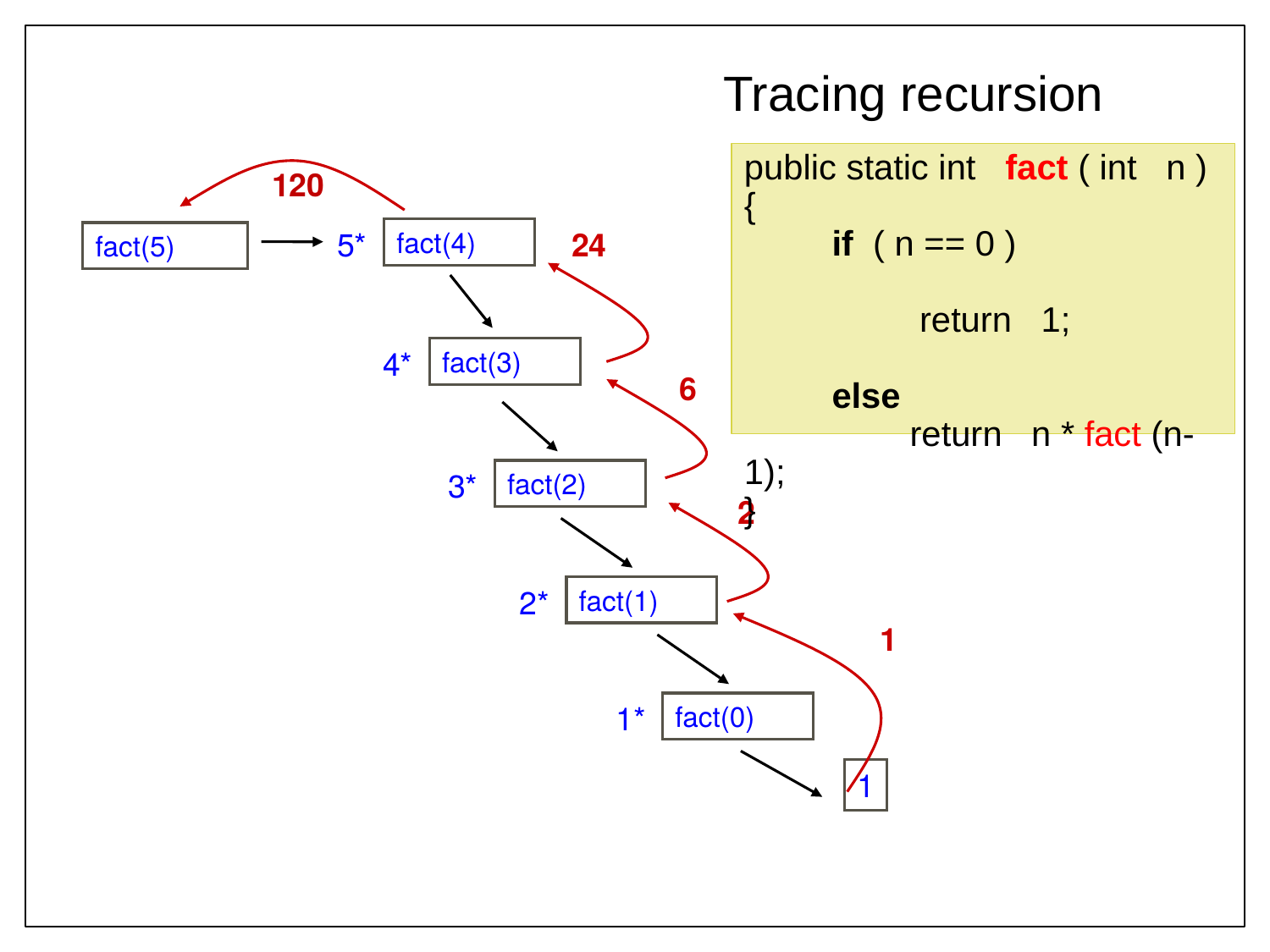

Tracing recursion
public static int   fact ( int   n )
{
         if  ( n == 0 )
                  return   1;
         else
                 return   n * fact (n-1);
}

120

24

5*
fact(4)

fact(5)

4*
fact(3)
6

3*
fact(2)
2

2*
fact(1)

1

1*
fact(0)

1